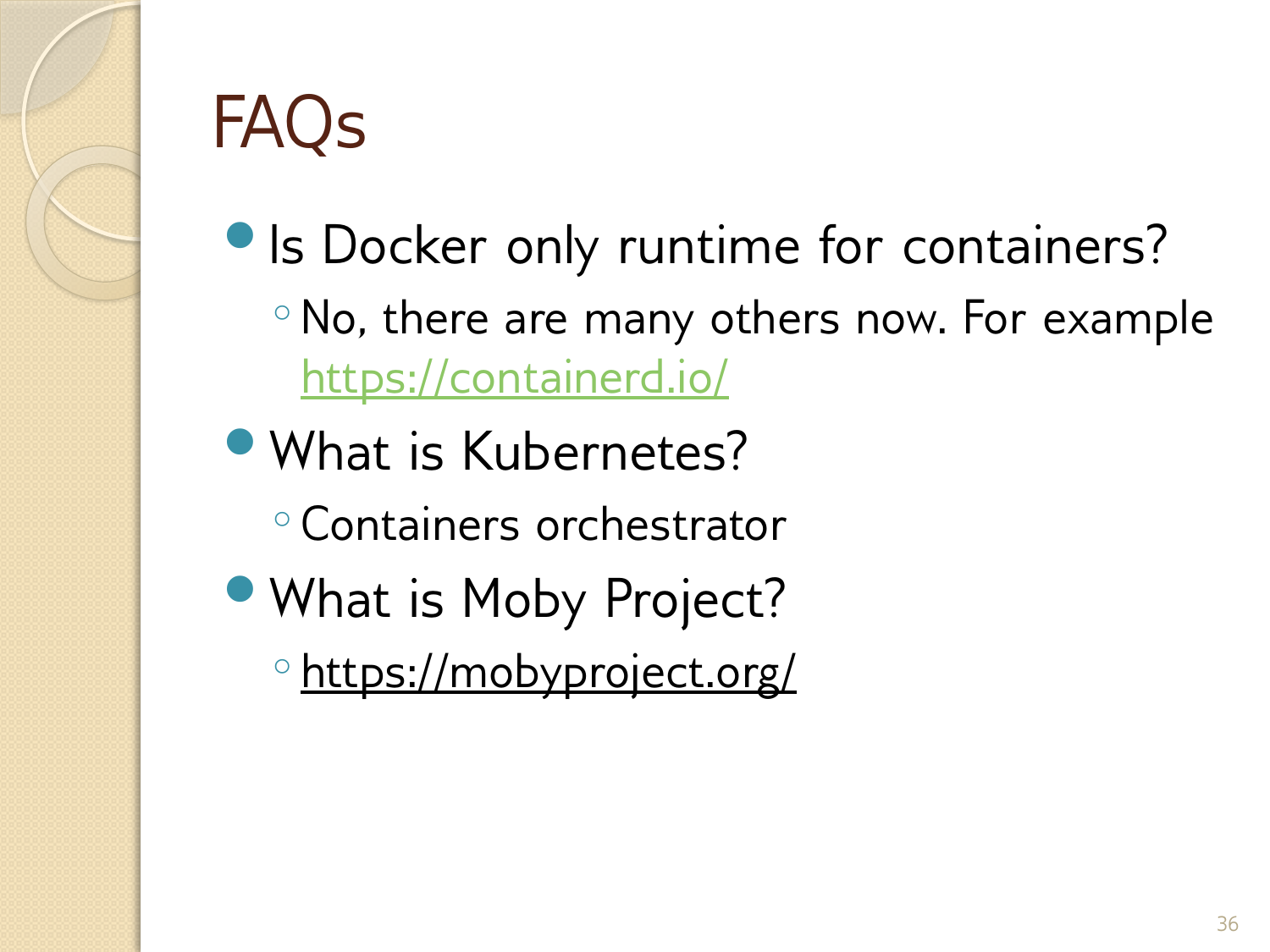

# FAQs
Is Docker only runtime for containers?
No, there are many others now. For example https://containerd.io/
What is Kubernetes?
Containers orchestrator
What is Moby Project?
https://mobyproject.org/

36